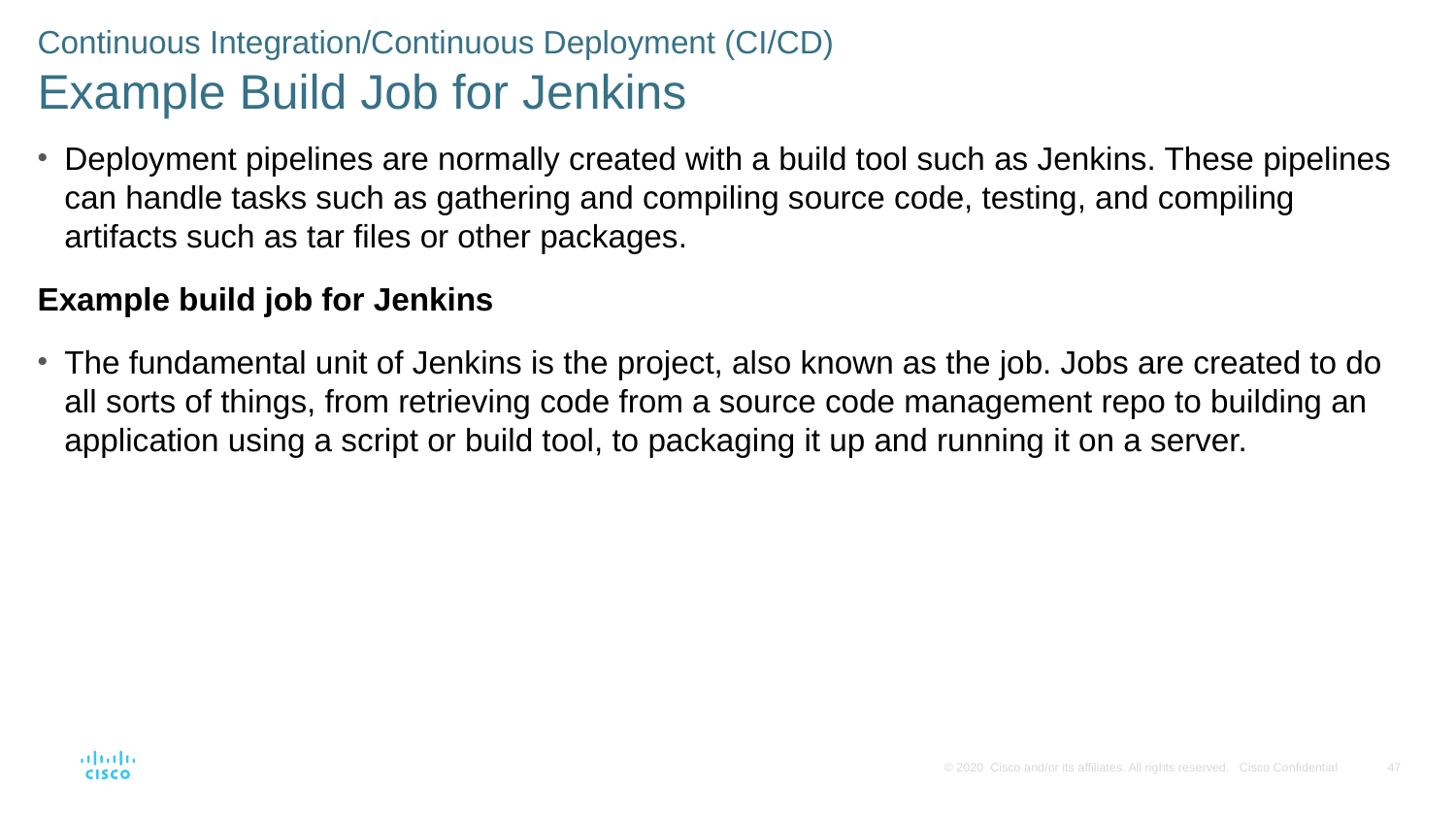

Continuous Integration/Continuous Deployment (CI/CD)
Example Build Job for Jenkins
Deployment pipelines are normally created with a build tool such as Jenkins. These pipelines can handle tasks such as gathering and compiling source code, testing, and compiling artifacts such as tar files or other packages.
Example build job for Jenkins
The fundamental unit of Jenkins is the project, also known as the job. Jobs are created to do all sorts of things, from retrieving code from a source code management repo to building an application using a script or build tool, to packaging it up and running it on a server.